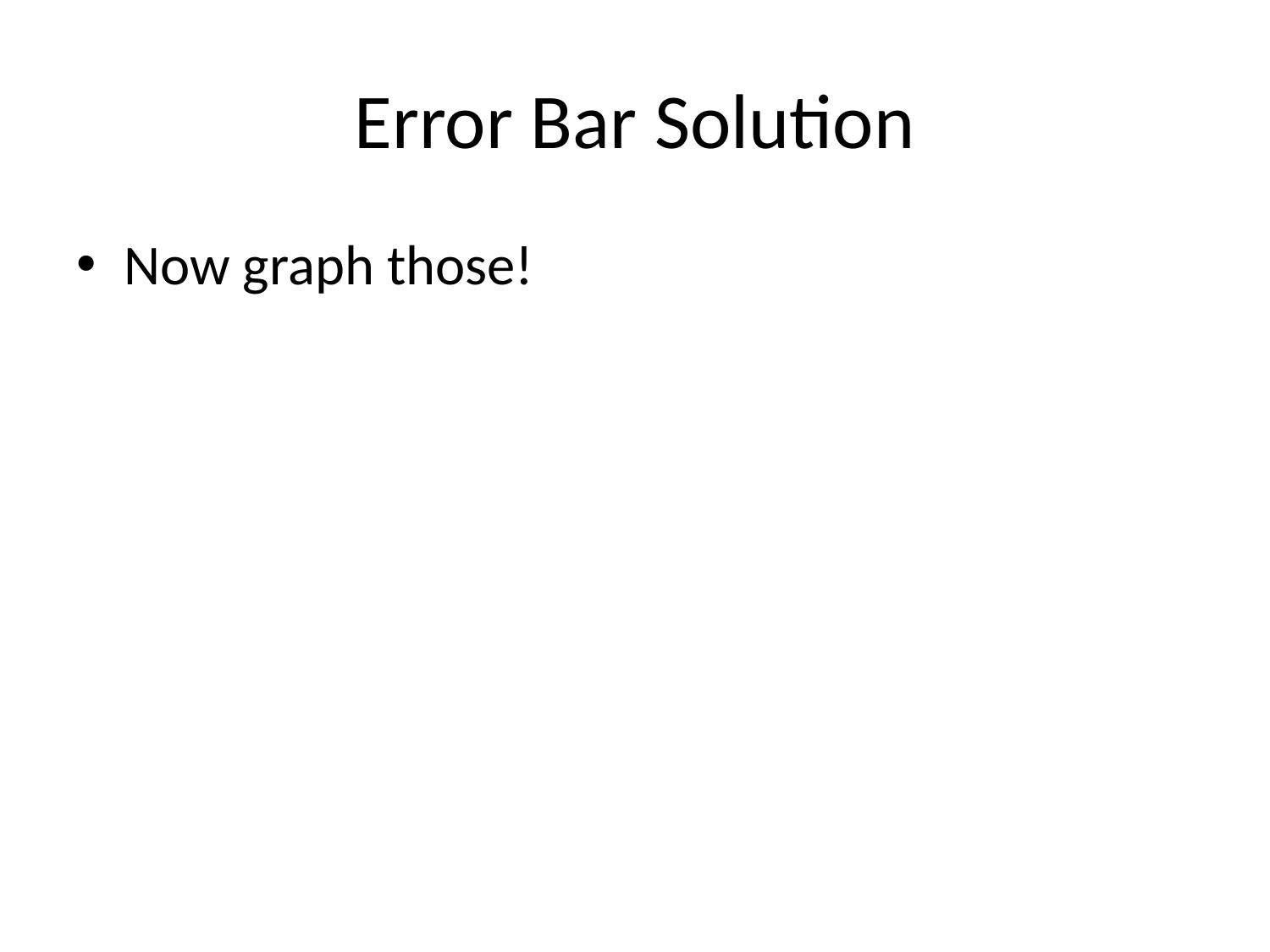

# Error Bar Solution
Now graph those!